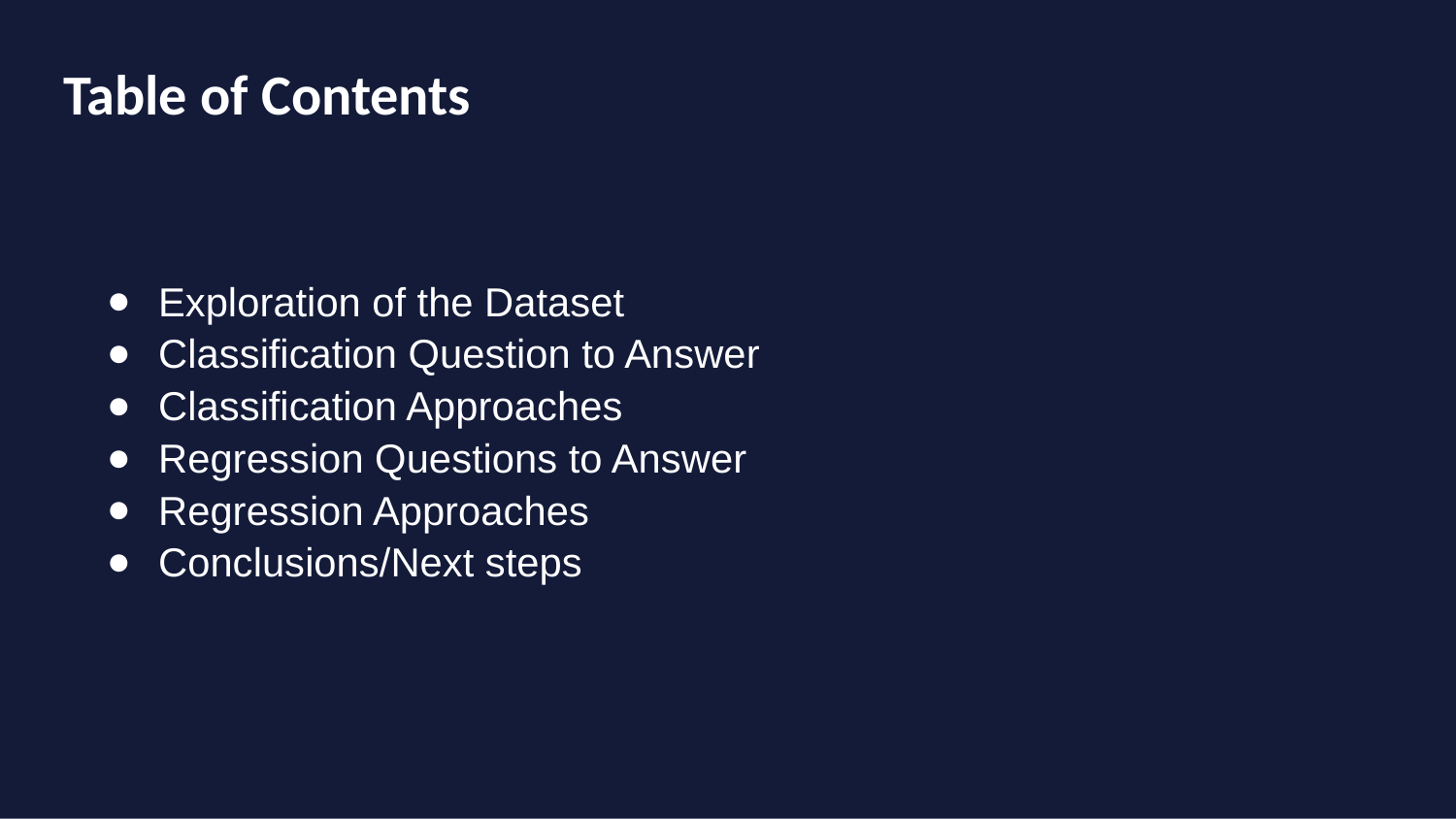

# Table of Contents
Exploration of the Dataset
Classification Question to Answer
Classification Approaches
Regression Questions to Answer
Regression Approaches
Conclusions/Next steps